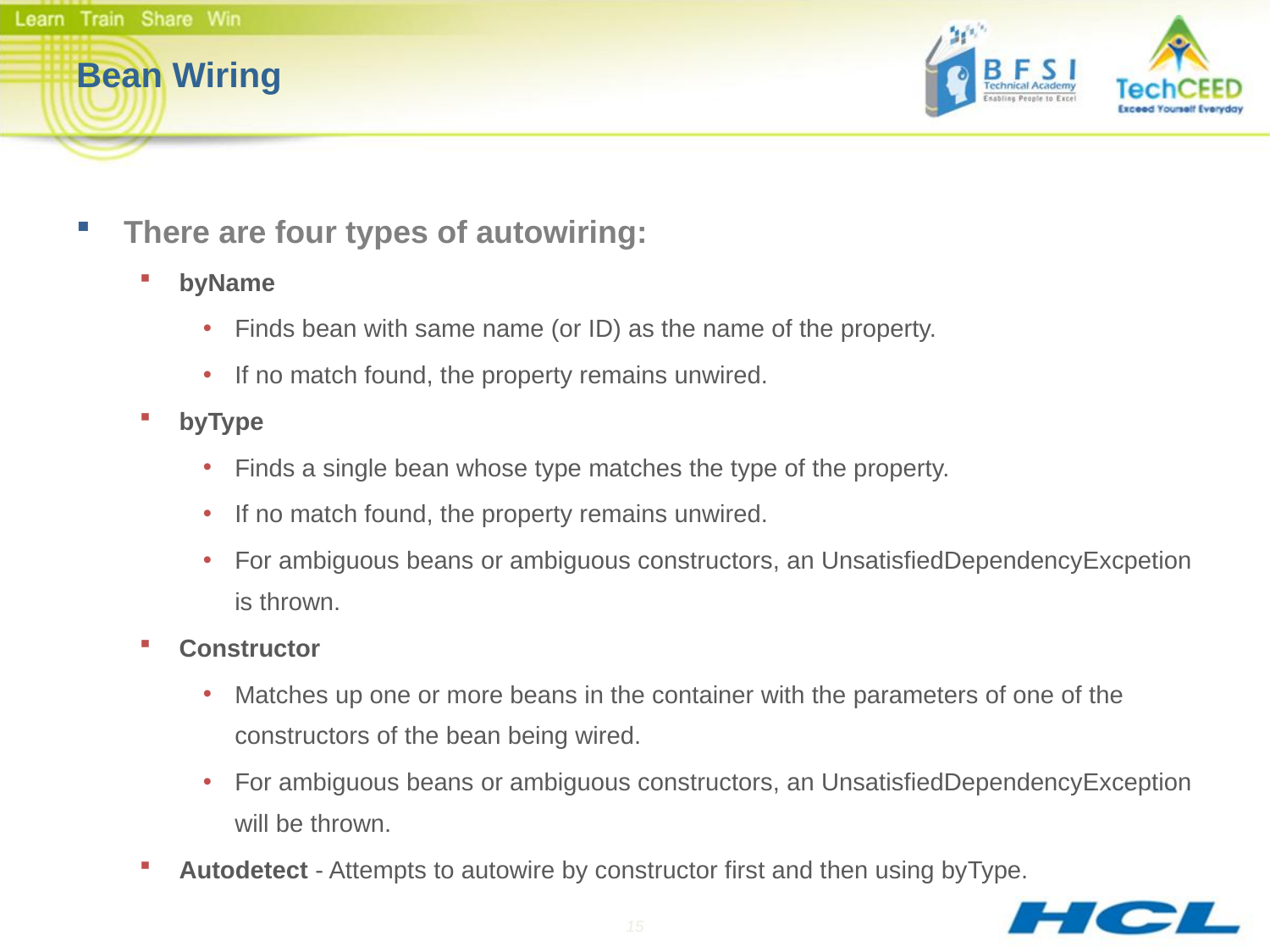

# Bean Wiring
There are four types of autowiring:
byName
Finds bean with same name (or ID) as the name of the property.
If no match found, the property remains unwired.
byType
Finds a single bean whose type matches the type of the property.
If no match found, the property remains unwired.
For ambiguous beans or ambiguous constructors, an UnsatisfiedDependencyExcpetion is thrown.
Constructor
Matches up one or more beans in the container with the parameters of one of the constructors of the bean being wired.
For ambiguous beans or ambiguous constructors, an UnsatisfiedDependencyException will be thrown.
Autodetect - Attempts to autowire by constructor first and then using byType.

15